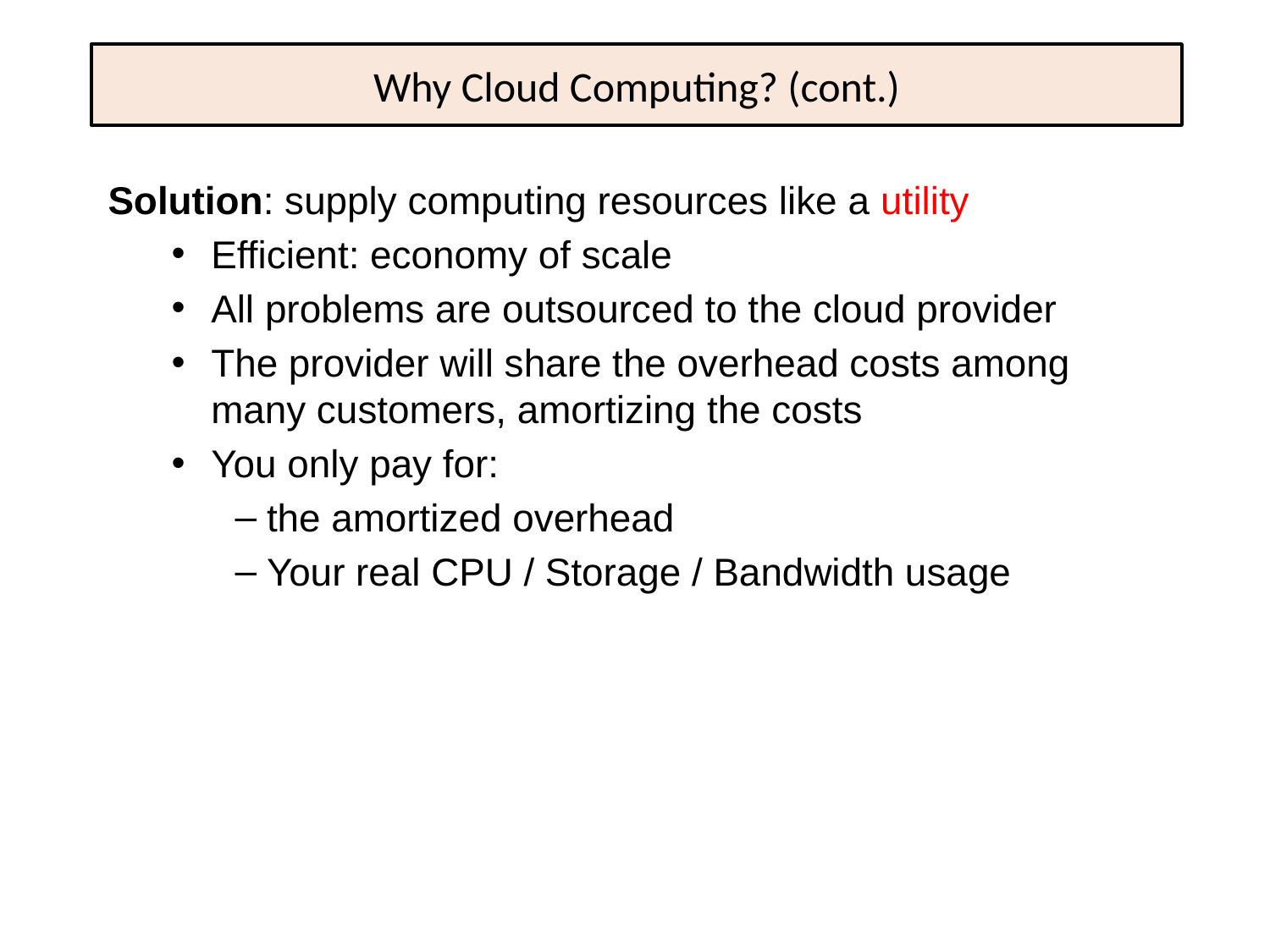

# Why Cloud Computing? (cont.)
Solution: supply computing resources like a utility
Efficient: economy of scale
All problems are outsourced to the cloud provider
The provider will share the overhead costs among many customers, amortizing the costs
You only pay for:
the amortized overhead
Your real CPU / Storage / Bandwidth usage